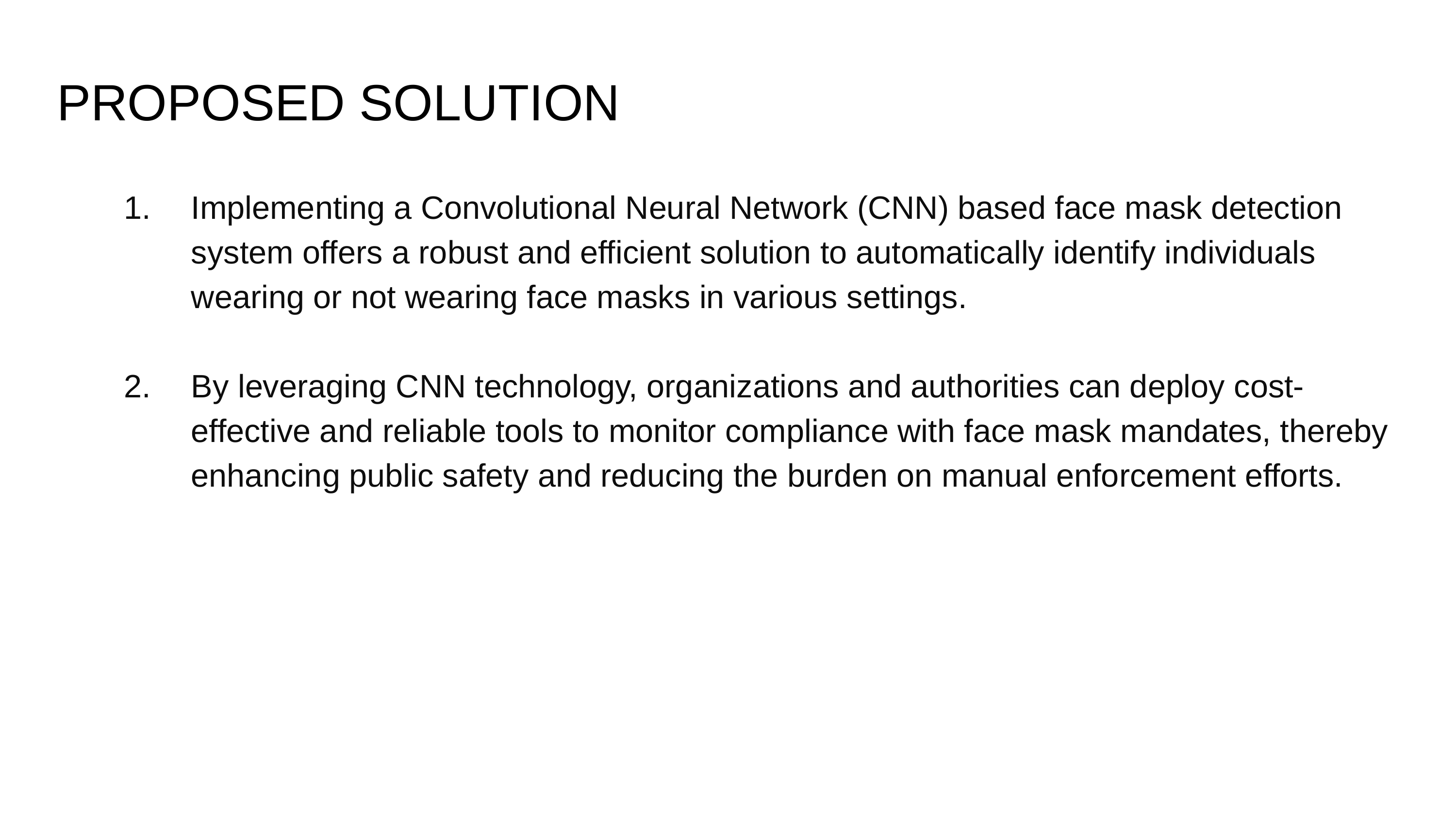

PROPOSED SOLUTION
Implementing a Convolutional Neural Network (CNN) based face mask detection system offers a robust and efficient solution to automatically identify individuals wearing or not wearing face masks in various settings.

By leveraging CNN technology, organizations and authorities can deploy cost-effective and reliable tools to monitor compliance with face mask mandates, thereby enhancing public safety and reducing the burden on manual enforcement efforts.